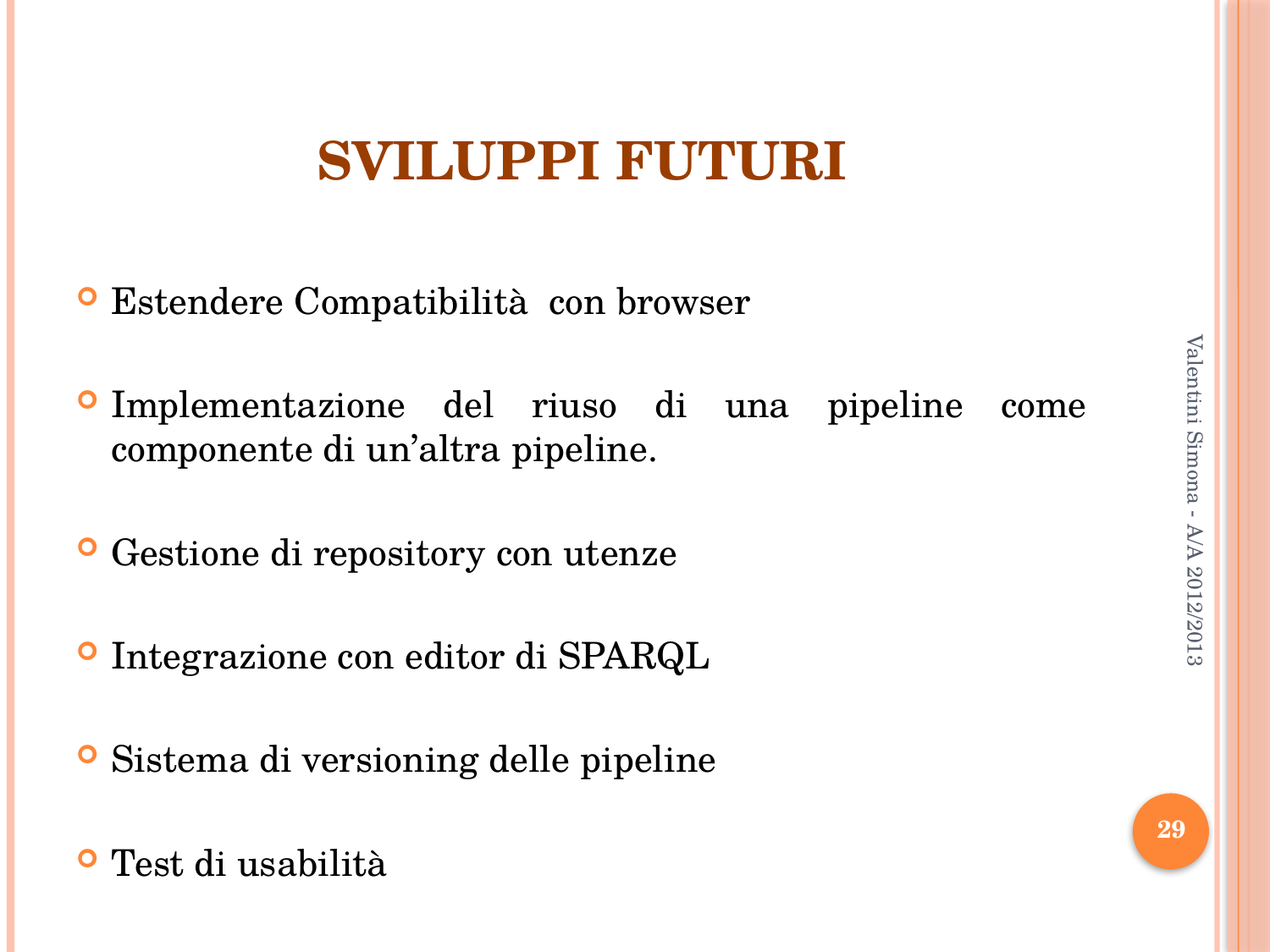

# Sviluppi Futuri

Estendere Compatibilità  con browser

Implementazione del riuso di una pipeline come componente di un’altra pipeline.

Gestione di repository con utenze

Integrazione con editor di SPARQL

Sistema di versioning delle pipeline

Test di usabilità

Valentini Simona - A/A 2012/2013
29